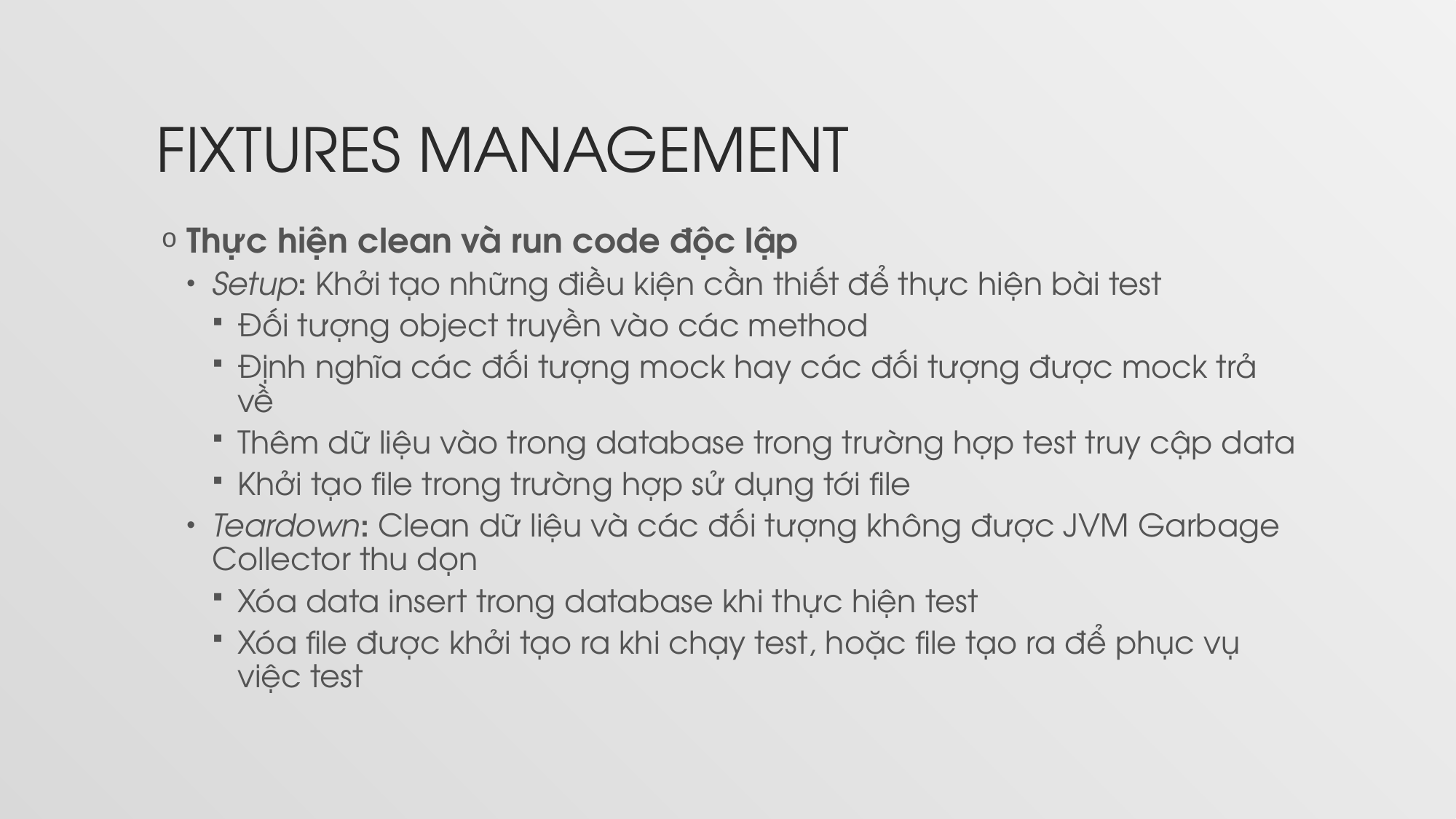

# FIXTURES MANAGEMENT
Thực hiện clean và run code độc lập
Setup: Khởi tạo những điều kiện cần thiết để thực hiện bài test
Đối tượng object truyền vào các method
Định nghĩa các đối tượng mock hay các đối tượng được mock trả về
Thêm dữ liệu vào trong database trong trường hợp test truy cập data
Khởi tạo file trong trường hợp sử dụng tới file
Teardown: Clean dữ liệu và các đối tượng không được JVM Garbage Collector thu dọn
Xóa data insert trong database khi thực hiện test
Xóa file được khởi tạo ra khi chạy test, hoặc file tạo ra để phục vụ việc test